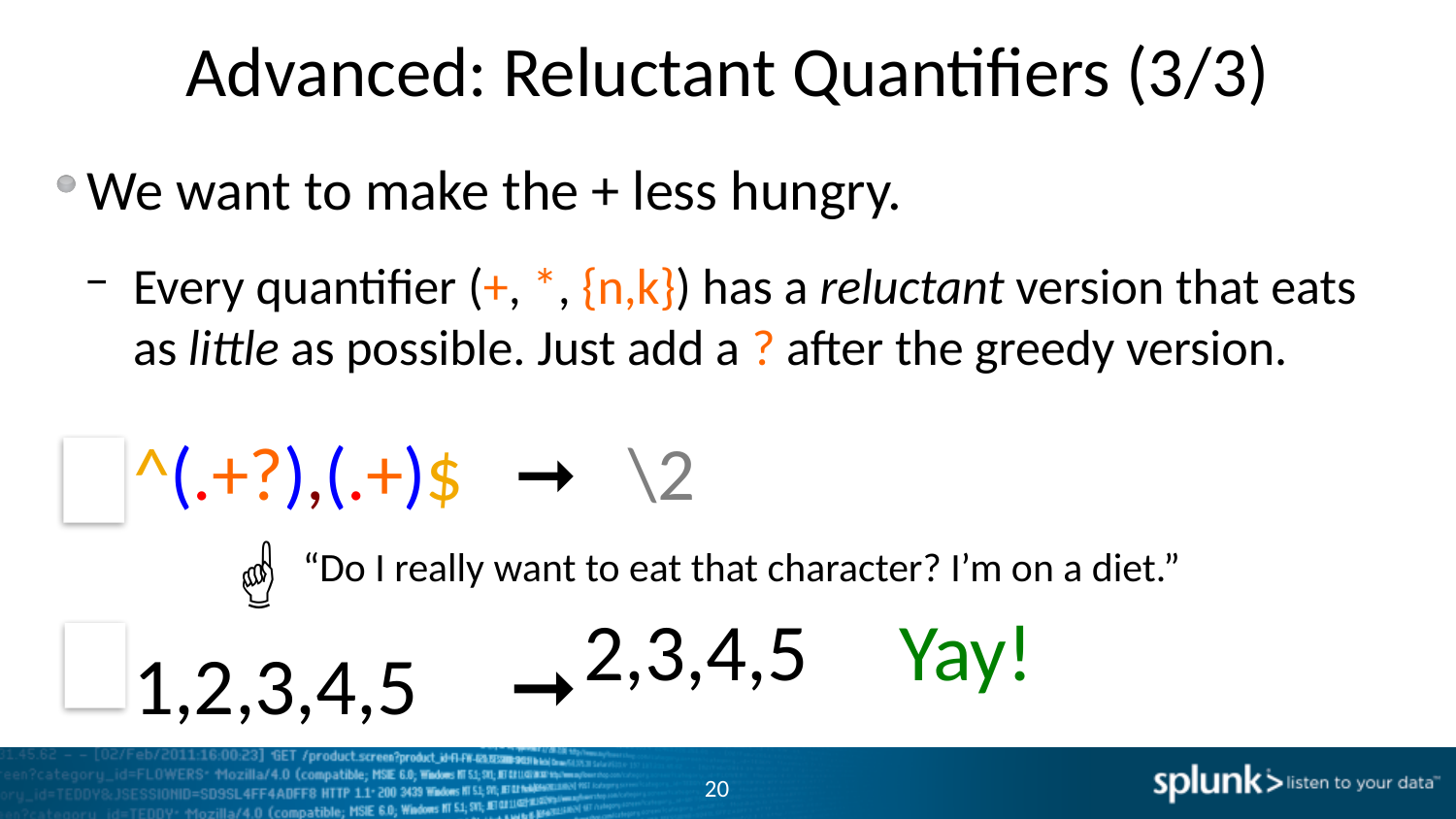

# Advanced: Reluctant Quantifiers (3/3)
We want to make the + less hungry.

Every quantifier (+, *, {n,k}) has a reluctant version that eats as little as possible. Just add a ? after the greedy version.

^(.+?),(.+)$   ➞   \2

1,2,3,4,5     ➞

☝
“Do I really want to eat that character? I’m on a diet.”
2,3,4,5     Yay!

20